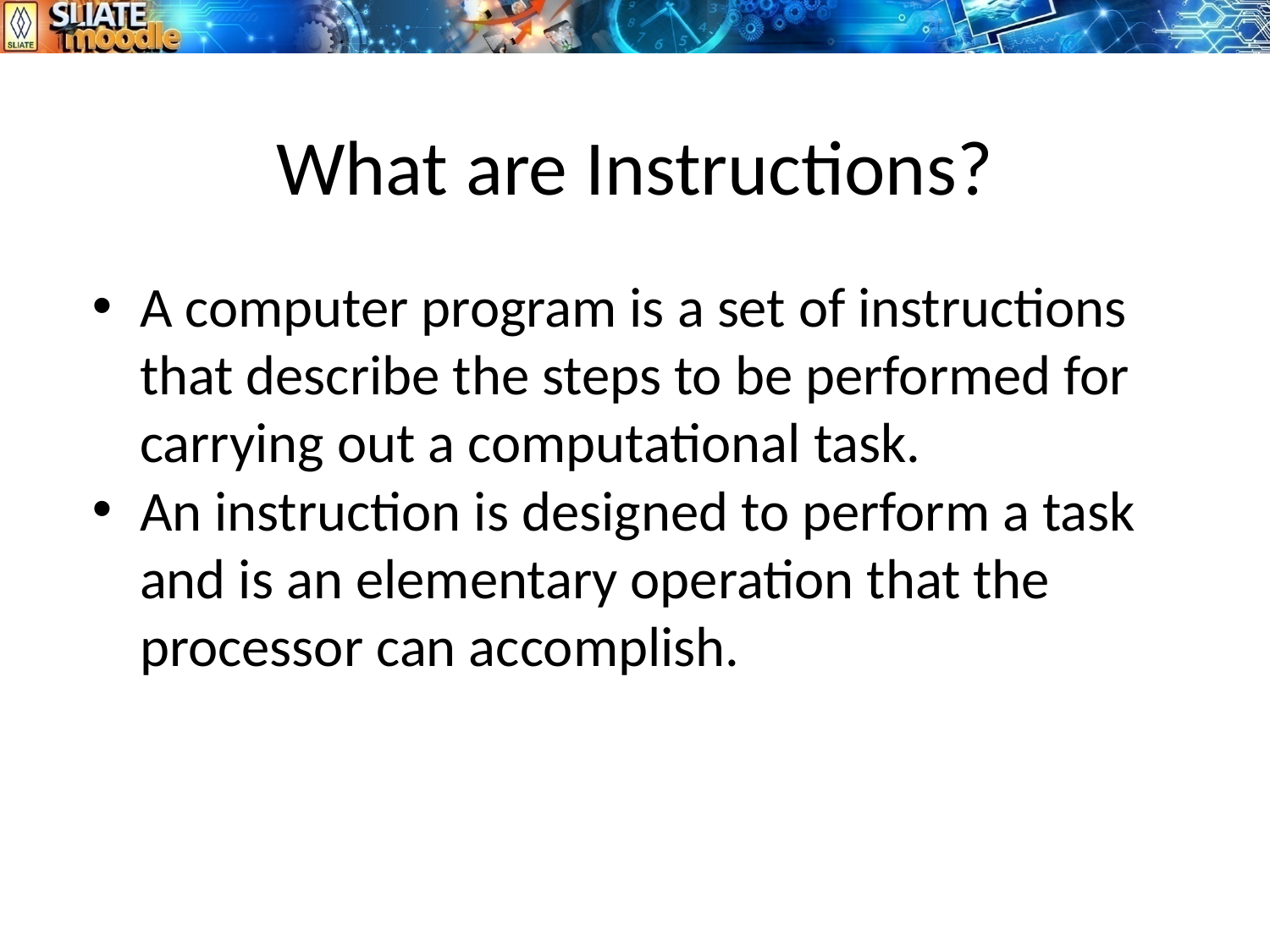

# What are Instructions?
A computer program is a set of instructions that describe the steps to be performed for carrying out a computational task.
An instruction is designed to perform a task and is an elementary operation that the processor can accomplish.